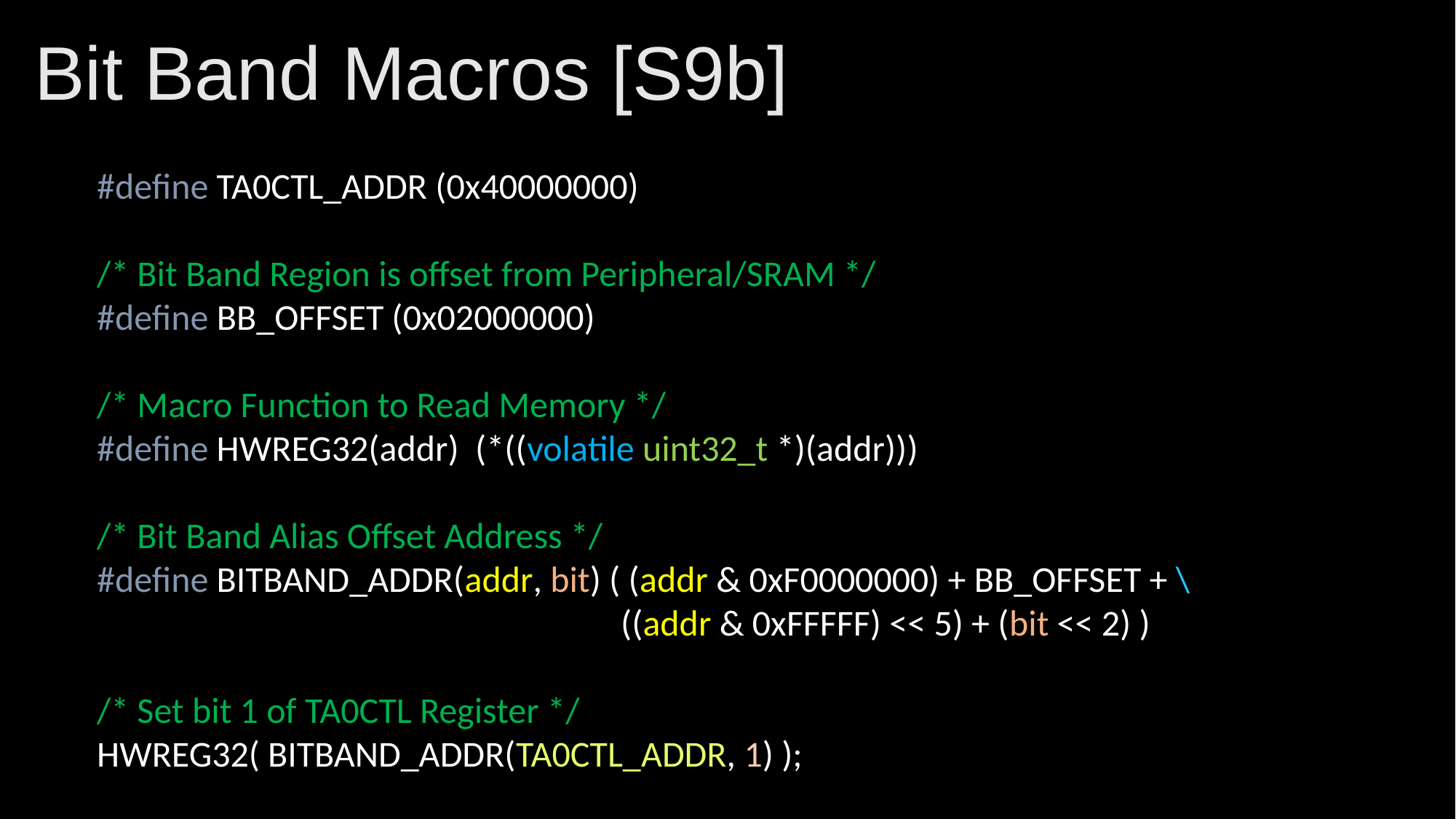

# Bit Band Macros [S9b]
#define TA0CTL_ADDR (0x40000000)

/* Bit Band Region is offset from Peripheral/SRAM */
#define BB_OFFSET (0x02000000)

/* Macro Function to Read Memory */
#define HWREG32(addr)  (*((volatile uint32_t *)(addr)))

/* Bit Band Alias Offset Address */
#define BITBAND_ADDR(addr, bit) ( (addr & 0xF0000000) + BB_OFFSET + \
                                                                ((addr & 0xFFFFF) << 5) + (bit << 2) )

/* Set bit 1 of TA0CTL Register */
HWREG32( BITBAND_ADDR(TA0CTL_ADDR, 1) );